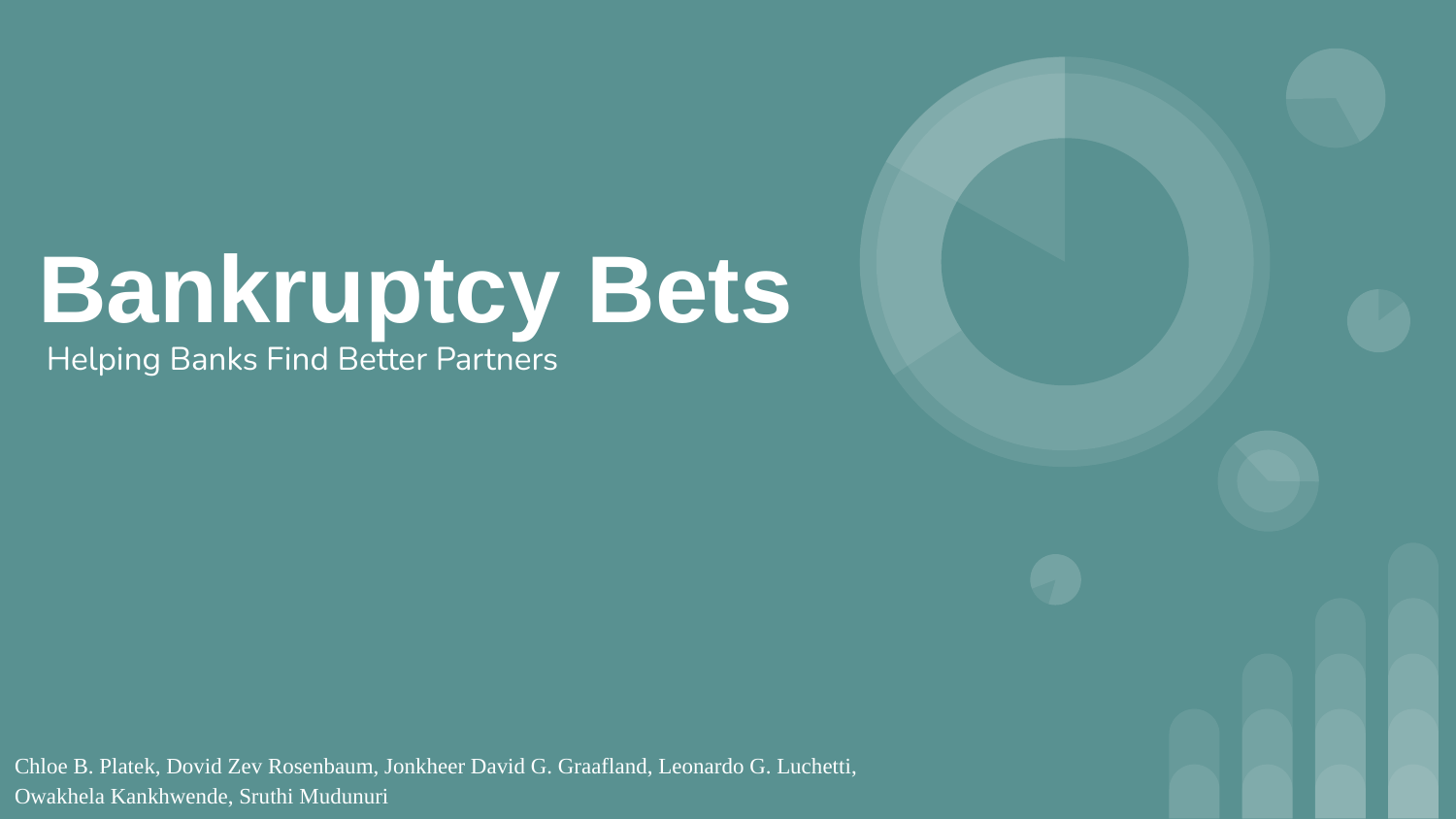

# Bankruptcy Bets
Helping Banks Find Better Partners
Chloe B. Platek, Dovid Zev Rosenbaum, Jonkheer David G. Graafland, Leonardo G. Luchetti,
Owakhela Kankhwende, Sruthi Mudunuri